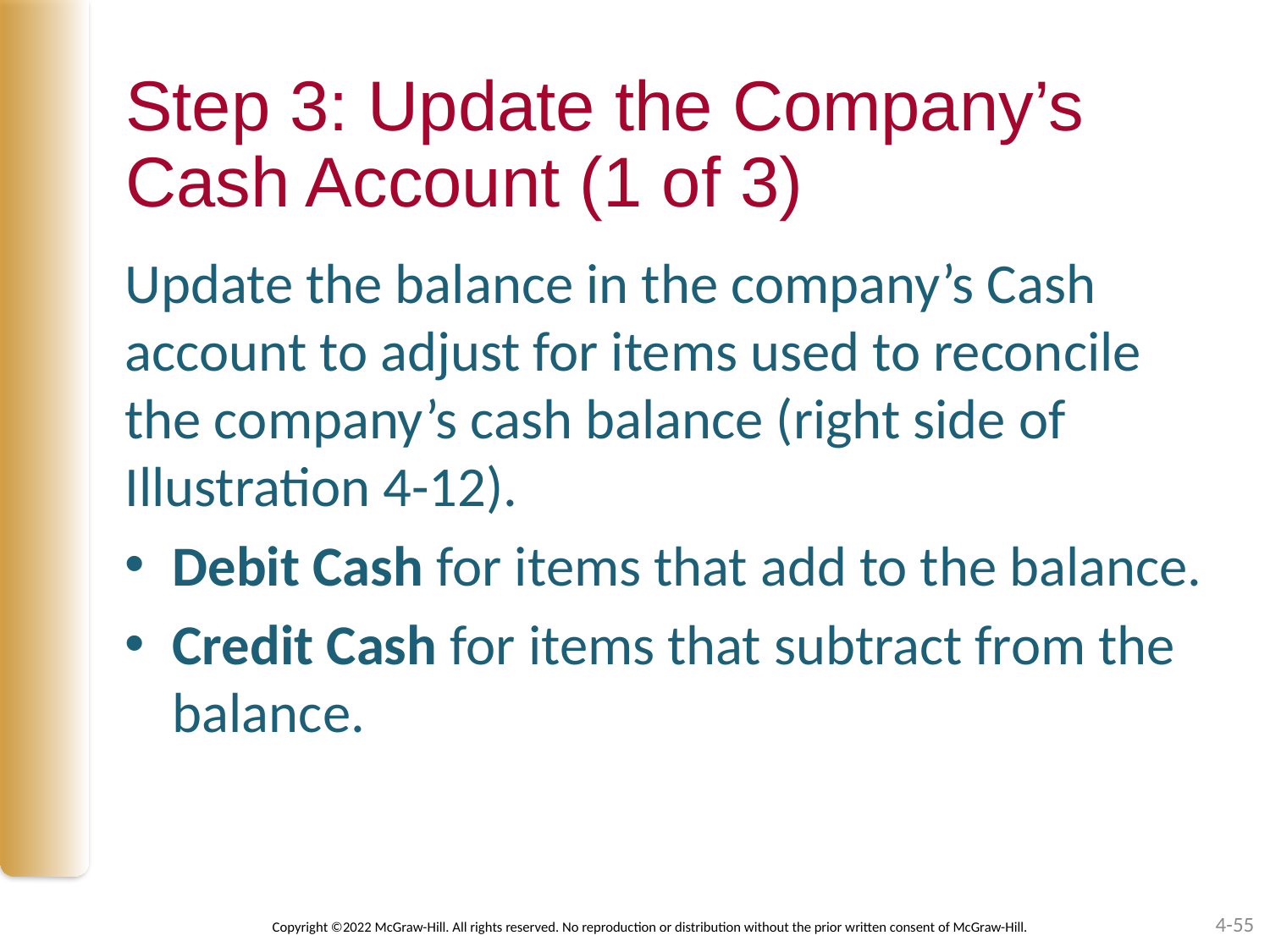

# Step 3: Update the Company’s Cash Account (1 of 3)
Update the balance in the company’s Cash account to adjust for items used to reconcile the company’s cash balance (right side of Illustration 4-12).
Debit Cash for items that add to the balance.
Credit Cash for items that subtract from the balance.

4-55
Copyright ©2022 McGraw-Hill. All rights reserved. No reproduction or distribution without the prior written consent of McGraw-Hill.